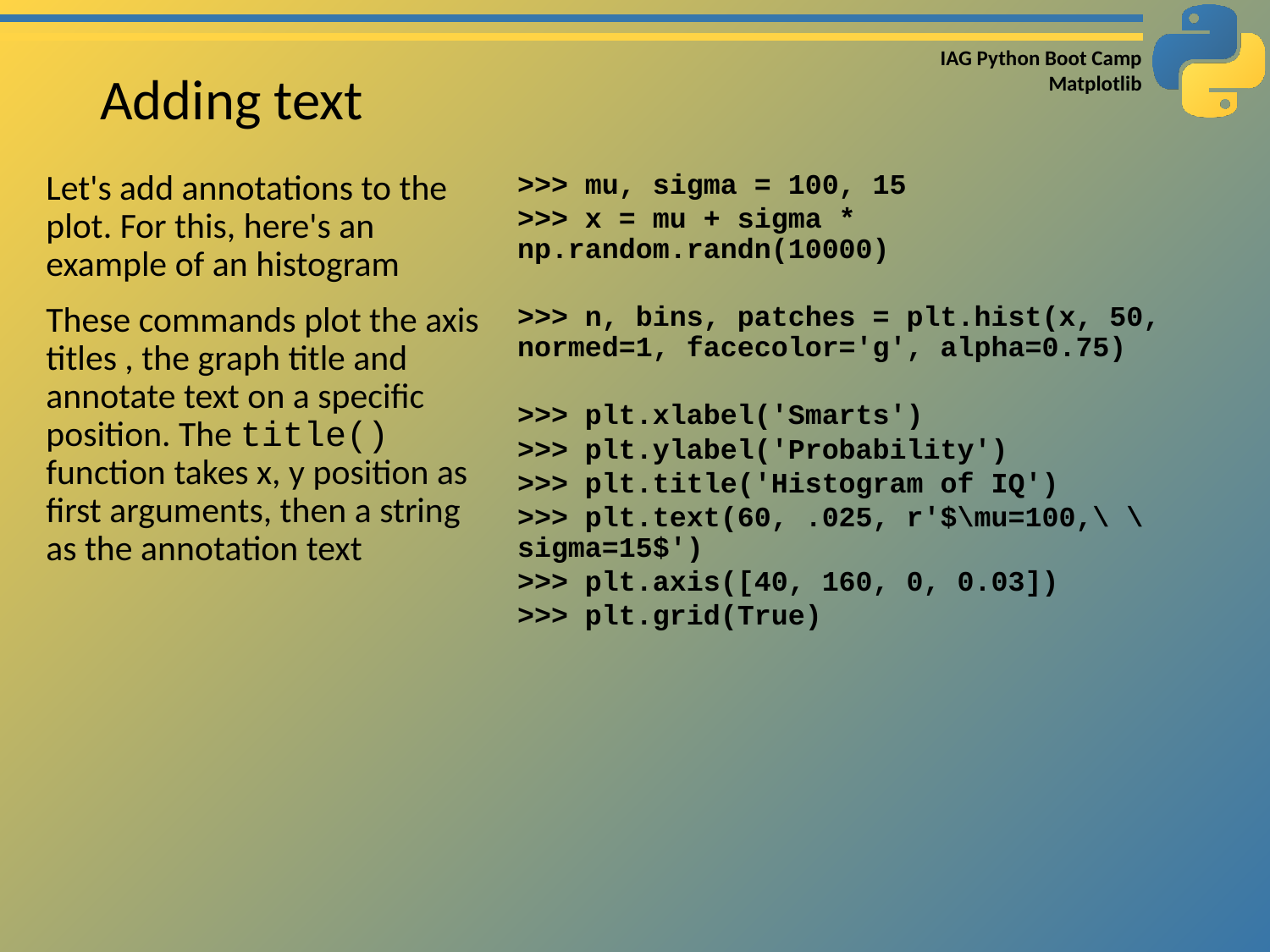

# Adding text
Let's add annotations to the plot. For this, here's an example of an histogram
These commands plot the axis titles , the graph title and annotate text on a specific position. The title() function takes x, y position as first arguments, then a string as the annotation text

>>> mu, sigma = 100, 15
>>> x = mu + sigma * np.random.randn(10000)

>>> n, bins, patches = plt.hist(x, 50, normed=1, facecolor='g', alpha=0.75)

>>> plt.xlabel('Smarts')
>>> plt.ylabel('Probability')
>>> plt.title('Histogram of IQ')
>>> plt.text(60, .025, r'$\mu=100,\ \sigma=15$')
>>> plt.axis([40, 160, 0, 0.03])
>>> plt.grid(True)